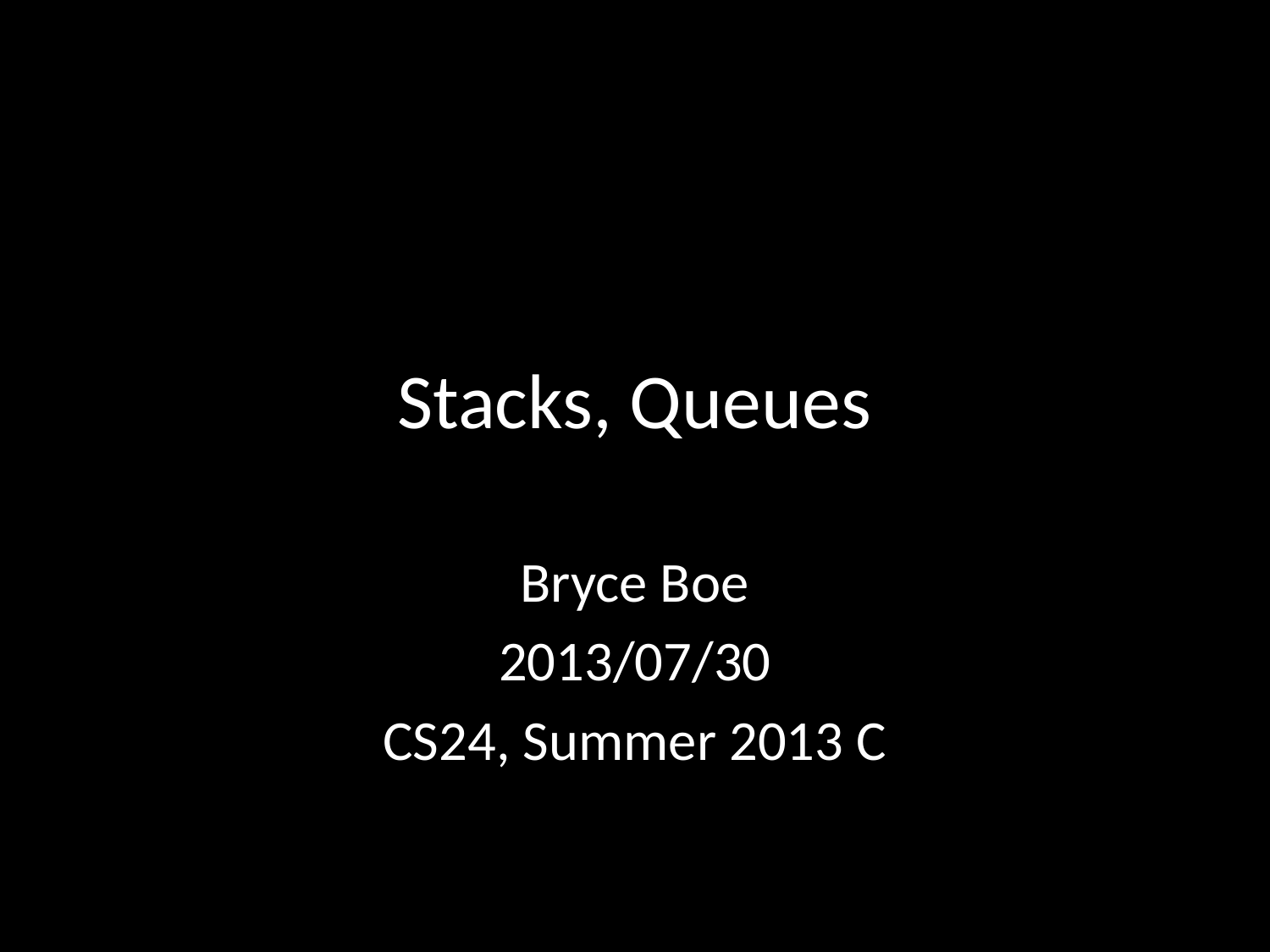

# Stacks, Queues
Bryce Boe
2013/07/30
CS24, Summer 2013 C